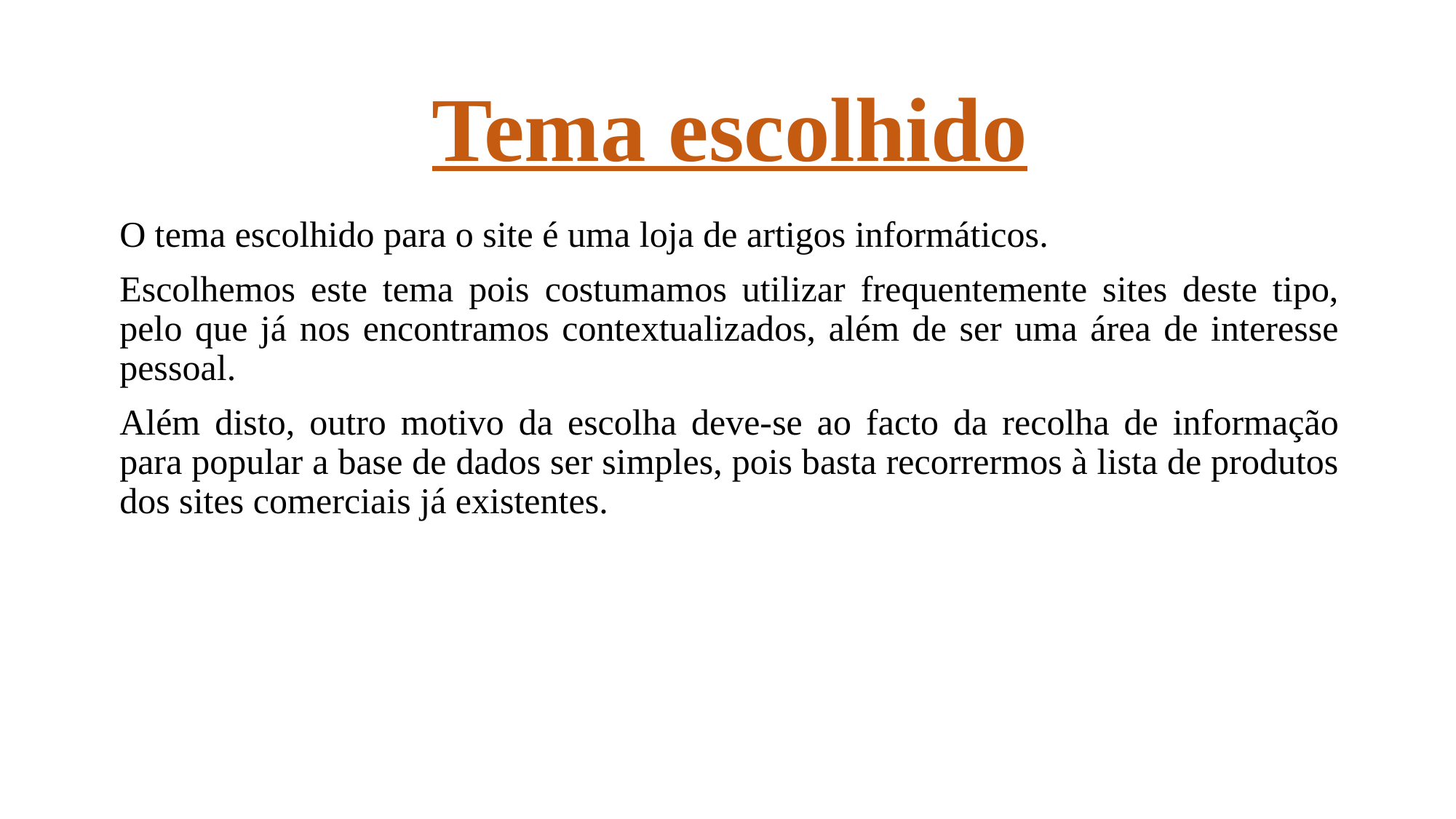

# Tema escolhido
O tema escolhido para o site é uma loja de artigos informáticos.
Escolhemos este tema pois costumamos utilizar frequentemente sites deste tipo, pelo que já nos encontramos contextualizados, além de ser uma área de interesse pessoal.
Além disto, outro motivo da escolha deve-se ao facto da recolha de informação para popular a base de dados ser simples, pois basta recorrermos à lista de produtos dos sites comerciais já existentes.